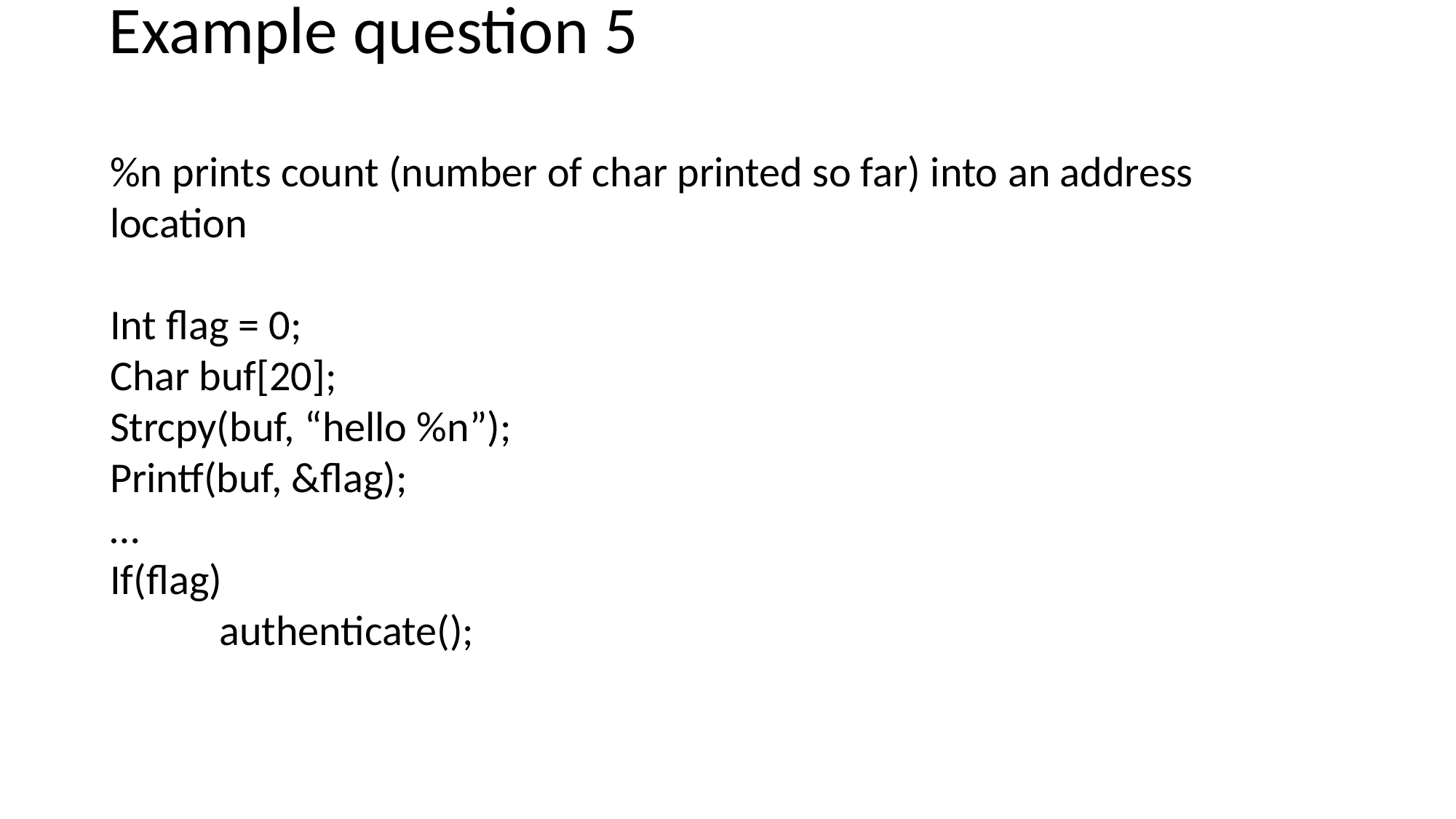

# Example question 5
%n prints count (number of char printed so far) into an address location

Int flag = 0;
Char buf[20];
Strcpy(buf, “hello %n”);
Printf(buf, &flag);
…
If(flag)
	authenticate();